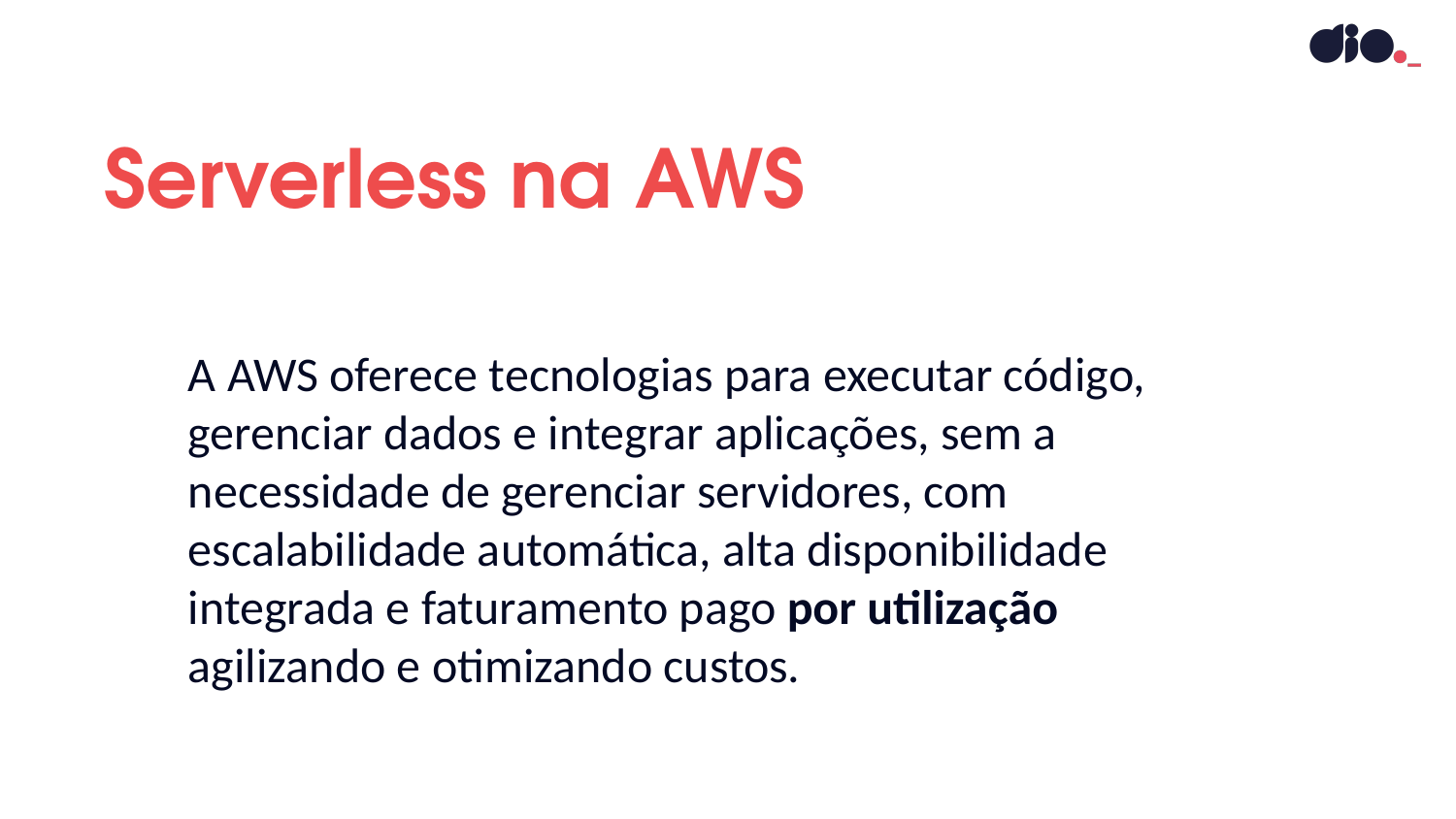

Serverless na AWS
A AWS oferece tecnologias para executar código, gerenciar dados e integrar aplicações, sem a necessidade de gerenciar servidores, com escalabilidade automática, alta disponibilidade integrada e faturamento pago por utilização agilizando e otimizando custos.